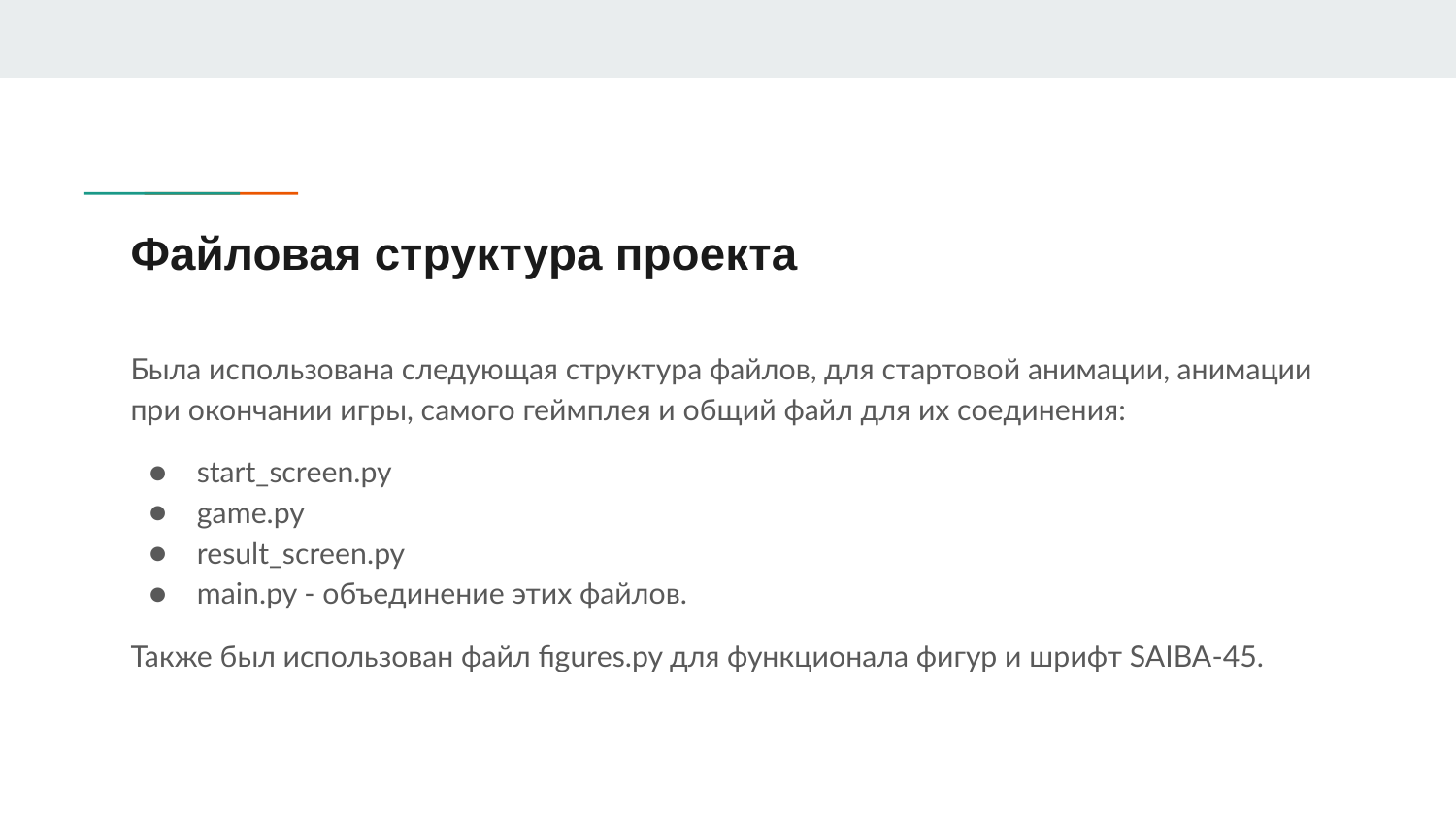

# Файловая структура проекта
Была использована следующая структура файлов, для стартовой анимации, анимации при окончании игры, самого геймплея и общий файл для их соединения:
start_screen.py
game.py
result_screen.py
main.py - объединение этих файлов.
Также был использован файл figures.py для функционала фигур и шрифт SAIBA-45.